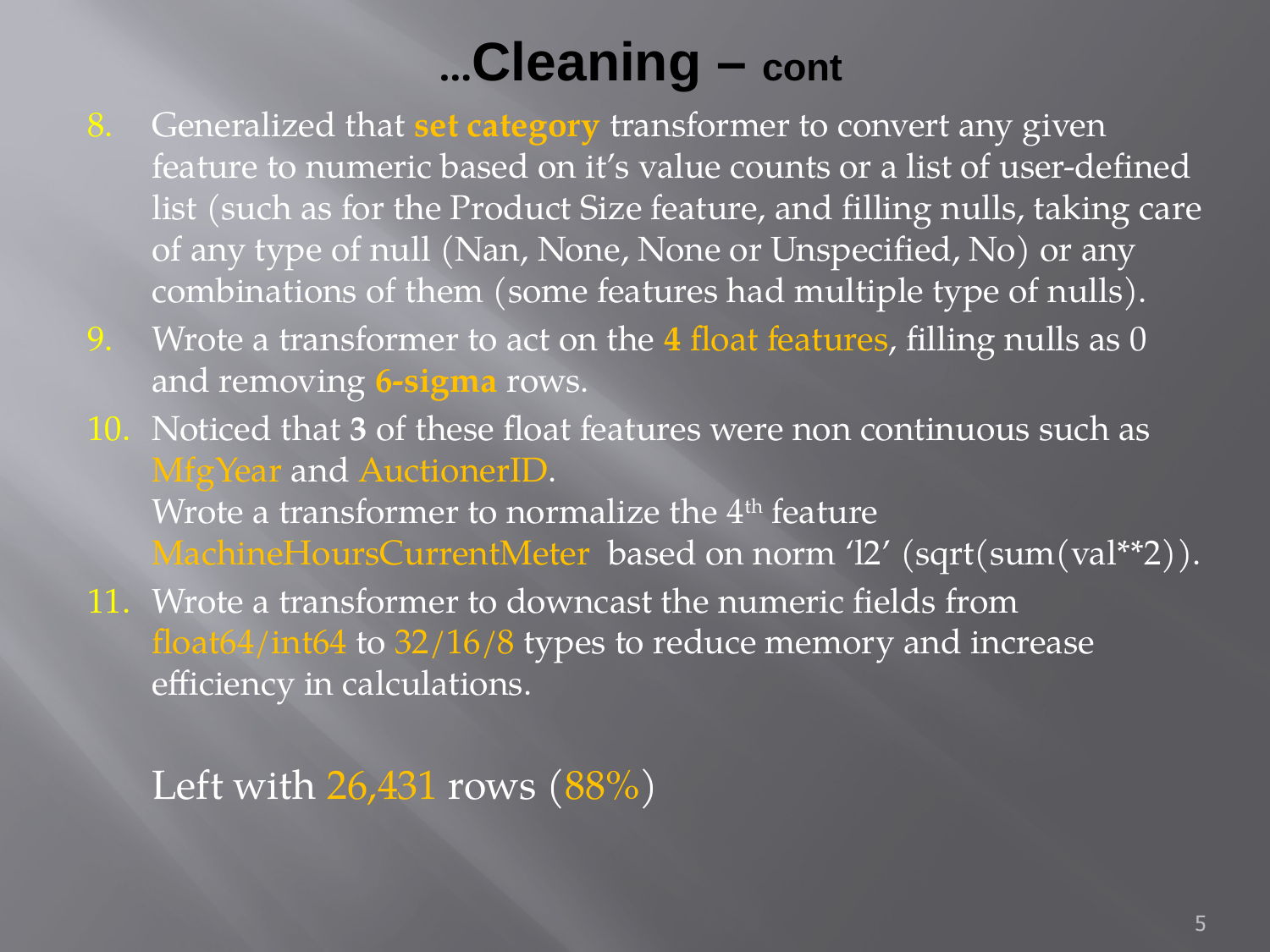

# Cleaning – cont…
Generalized that set category transformer to convert any given feature to numeric based on it’s value counts or a list of user-defined list (such as for the Product Size feature, and filling nulls, taking care of any type of null (Nan, None, None or Unspecified, No) or any combinations of them (some features had multiple type of nulls).
Wrote a transformer to act on the 4 float features, filling nulls as 0 and removing 6-sigma rows.
Noticed that 3 of these float features were non continuous such as MfgYear and AuctionerID.
Wrote a transformer to normalize the 4th feature MachineHoursCurrentMeter  based on norm ‘l2’ (sqrt(sum(val**2)).
Wrote a transformer to downcast the numeric fields from float64/int64 to 32/16/8 types to reduce memory and increase efficiency in calculations.

			Left with 26,431 rows (88%)

5